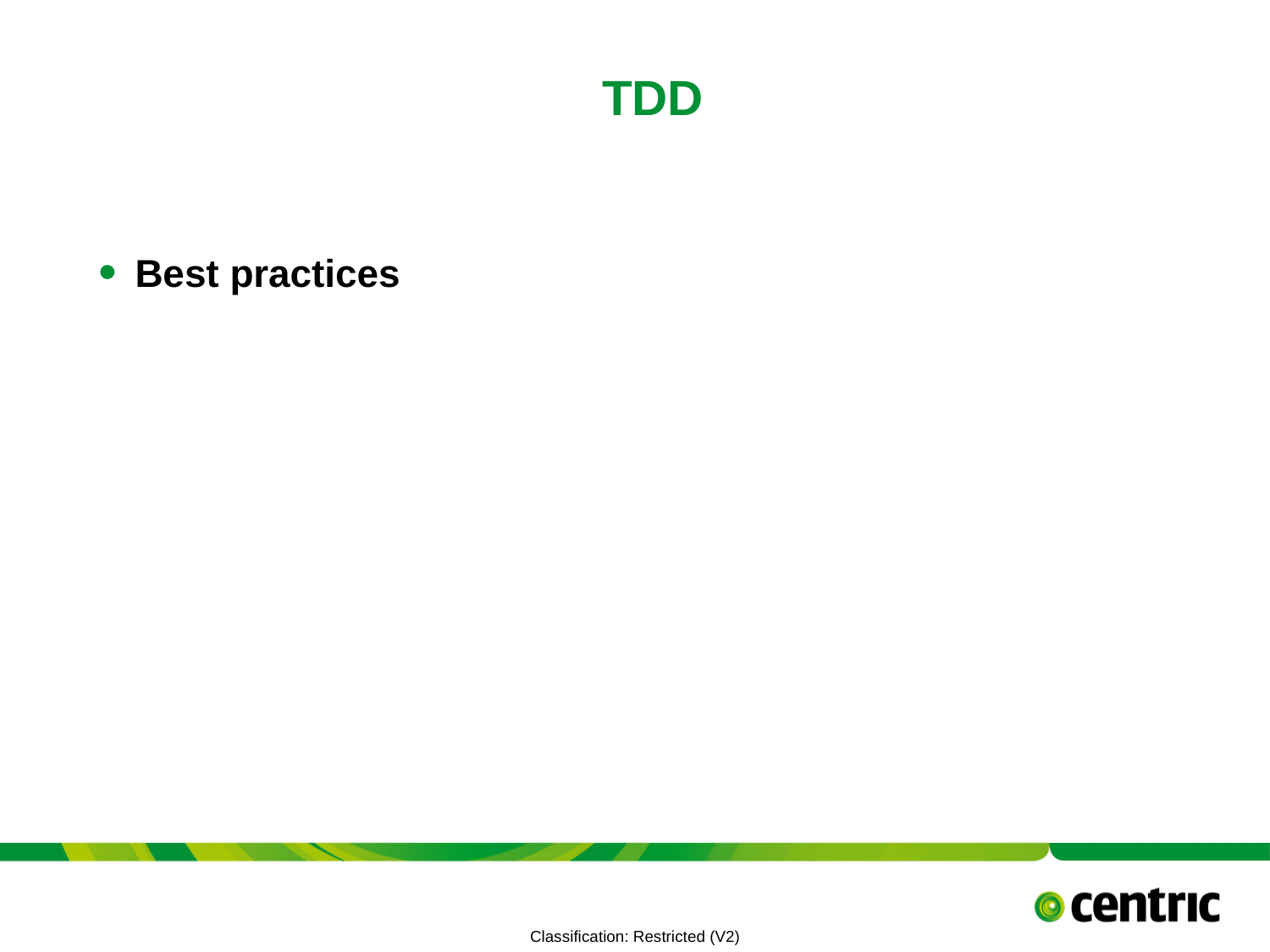

# TDD
Best practices
TITLE PRESENTATION
July 10, 2021